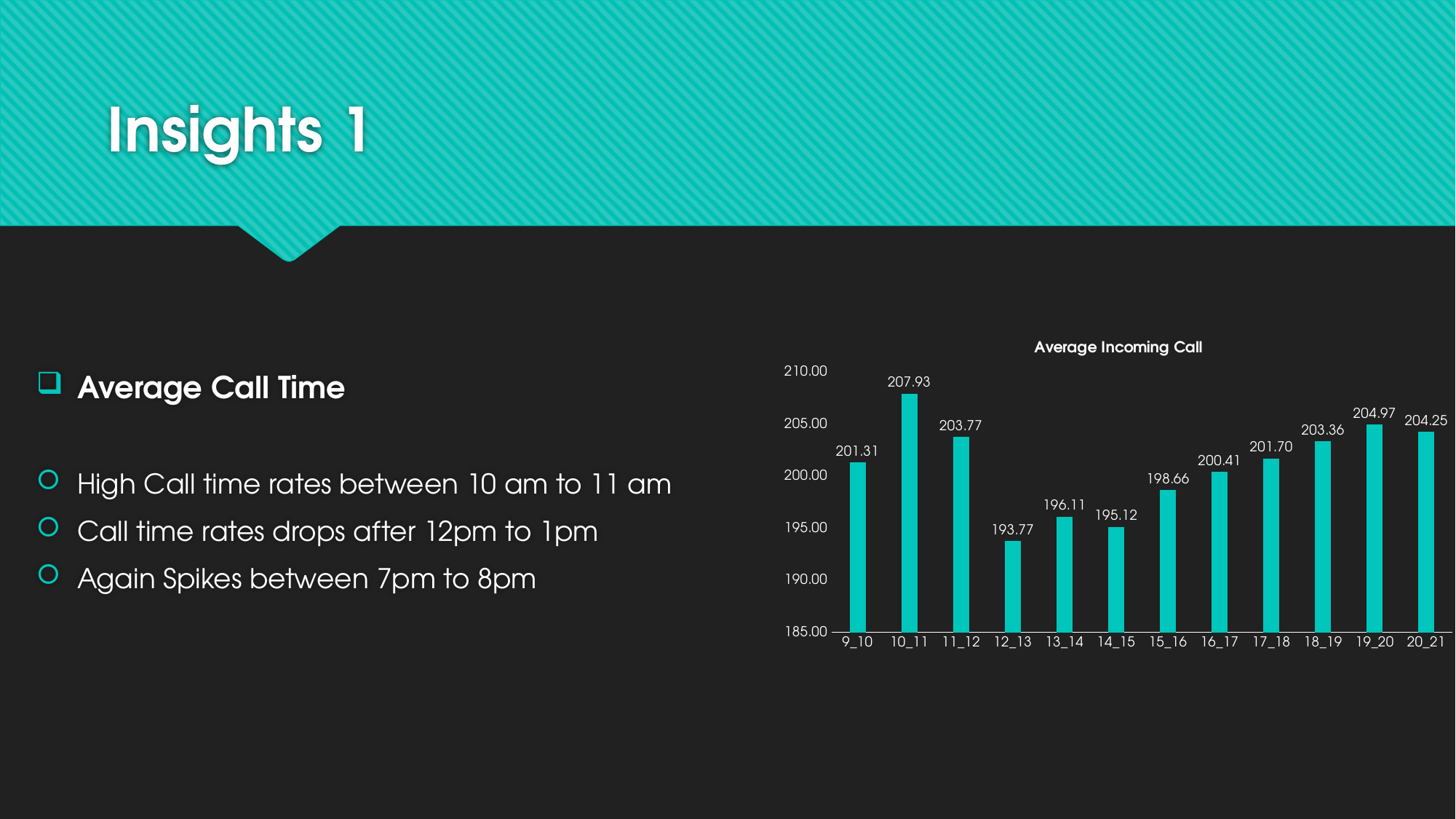

# Insights 1
Average Call Time

High Call time rates between 10 am to 11 am
Call time rates drops after 12pm to 1pm
Again Spikes between 7pm to 8pm

### Chart: Average Incoming Call

| Category | Total |
|---|---|
| 9_10 | 201.31190476190477 |
| 10_11 | 207.92697435897435 |
| 11_12 | 203.76660199970155 |
| 12_13 | 193.7717045732453 |
| 13_14 | 196.11030163599182 |
| 14_15 | 195.11951960642455 |
| 15_16 | 198.65947546531302 |
| 16_17 | 200.41380764904386 |
| 17_18 | 201.69733237202595 |
| 18_19 | 203.35756786909633 |
| 19_20 | 204.97359106997004 |
| 20_21 | 204.25245202558636 |